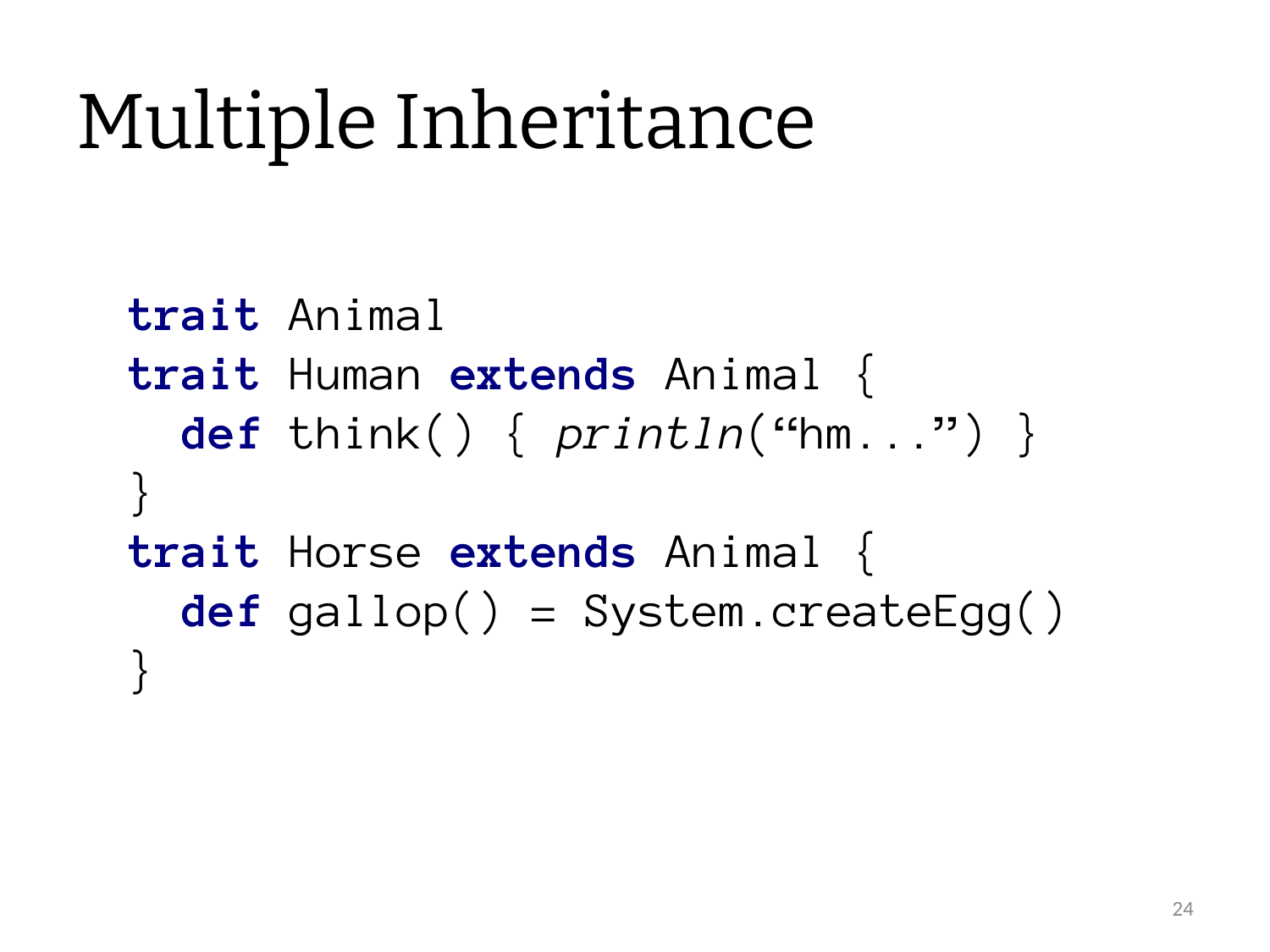

# Multiple Inheritance
trait Animal
trait Human extends Animal {
  def think() { println(“hm...”) }
}
trait Horse extends Animal {
  def gallop() = System.createEgg()
}
24